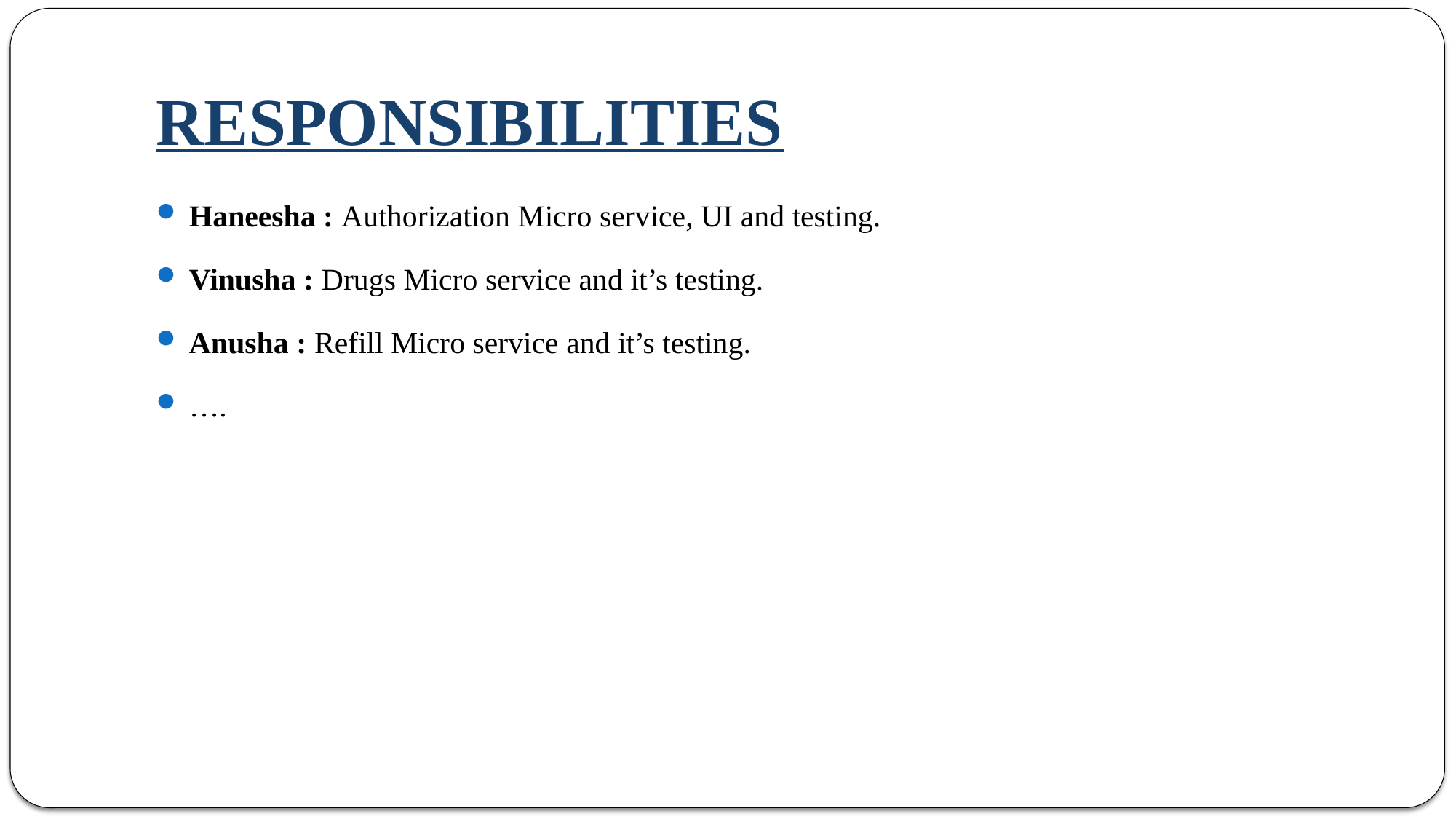

# RESPONSIBILITIES
Haneesha : Authorization Micro service, UI and testing.
Vinusha : Drugs Micro service and it’s testing.
Anusha : Refill Micro service and it’s testing.
….